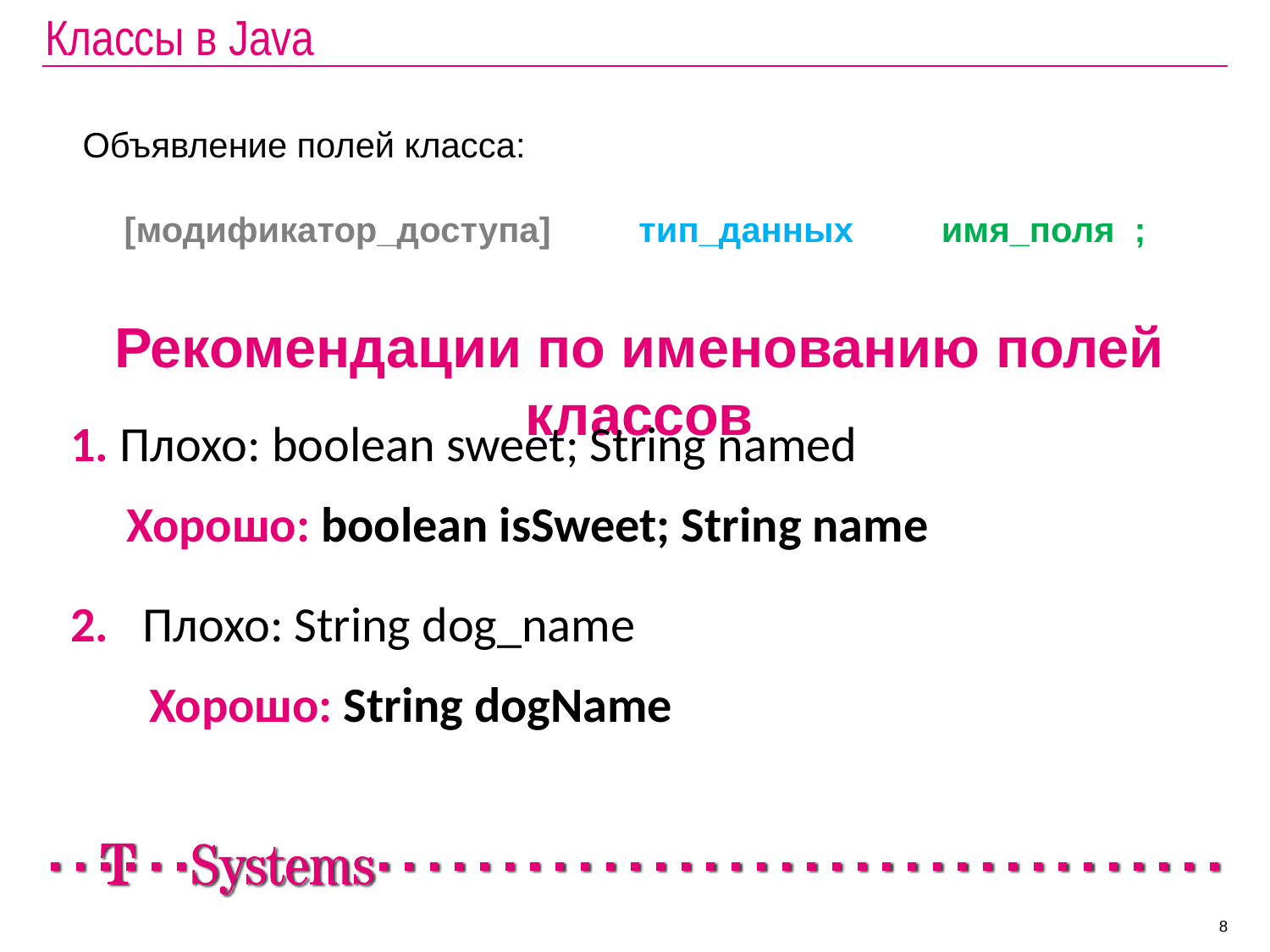

# Классы в Java
Объявление полей класса:

[модификатор_доступа]         тип_данных         имя_поля  ;
Рекомендации по именованию полей классов
1. Плохо: boolean sweet; String named
     Хорошо: boolean isSweet; String name
2.   Плохо: String dog_name
       Хорошо: String dogName

8